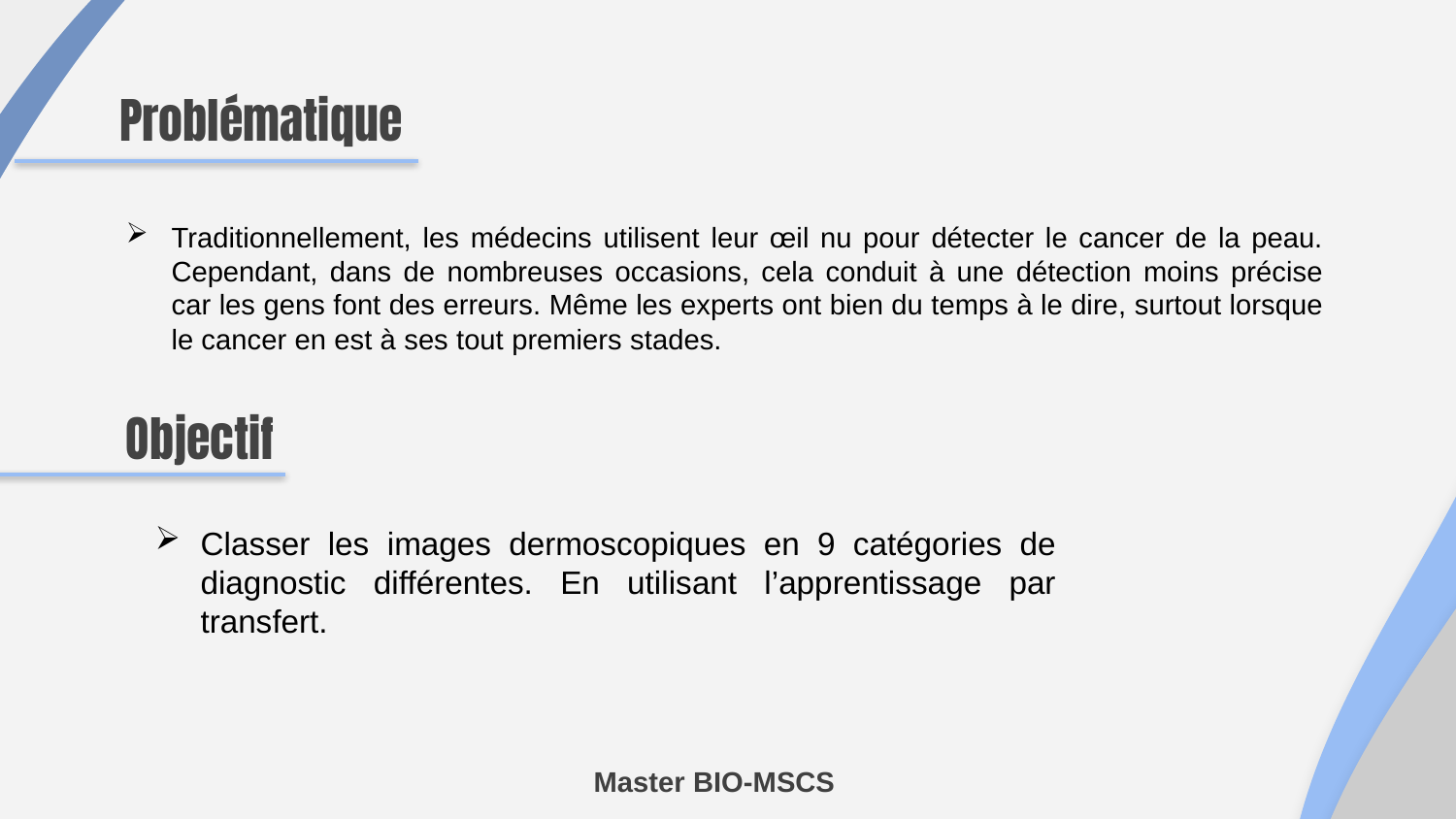

# Problématique
Traditionnellement, les médecins utilisent leur œil nu pour détecter le cancer de la peau. Cependant, dans de nombreuses occasions, cela conduit à une détection moins précise car les gens font des erreurs. Même les experts ont bien du temps à le dire, surtout lorsque le cancer en est à ses tout premiers stades.
Objectif
Classer les images dermoscopiques en 9 catégories de diagnostic différentes. En utilisant l’apprentissage par transfert.
Master BIO-MSCS